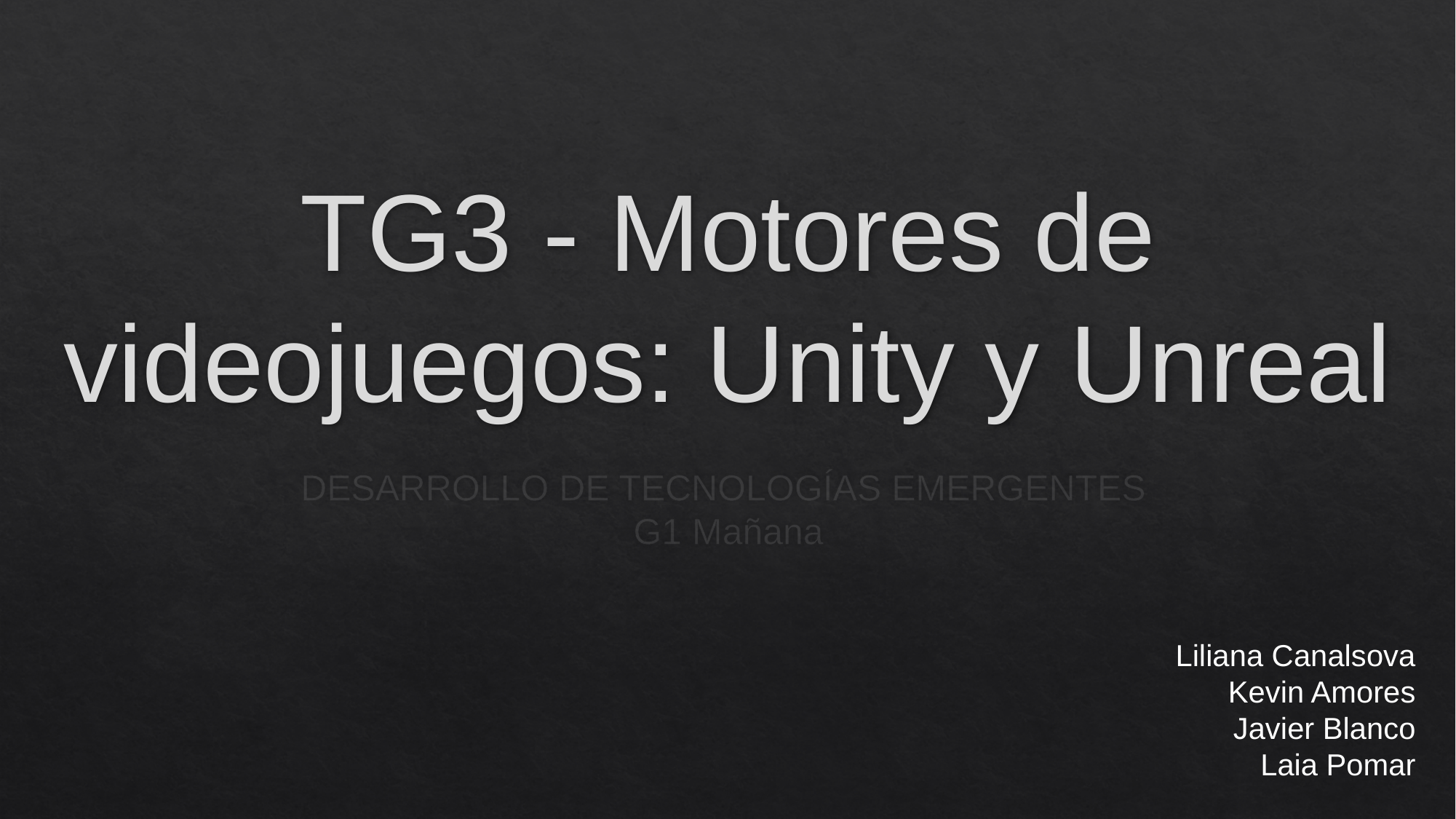

# TG3 - Motores de videojuegos: Unity y Unreal
DESARROLLO DE TECNOLOGÍAS EMERGENTES
G1 Mañana

Liliana Canalsova
Kevin Amores
Javier Blanco
Laia Pomar